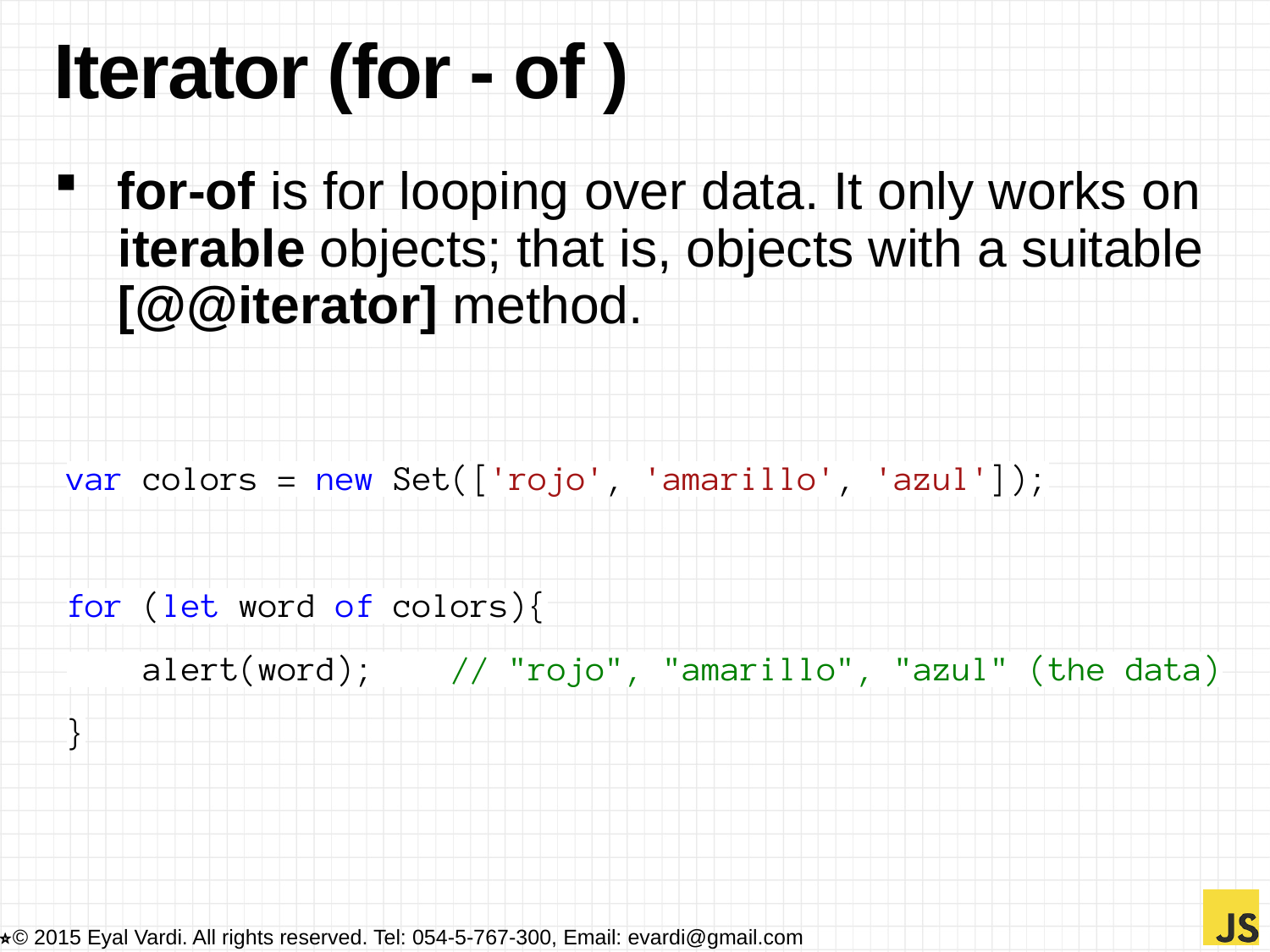

# Iterator (for - of )
for-of is for looping over data. It only works on iterable objects; that is, objects with a suitable [@@iterator] method.
var colors = new Set(['rojo', 'amarillo', 'azul']);

for (let word of colors){
    alert(word);    // "rojo", "amarillo", "azul" (the data)
}